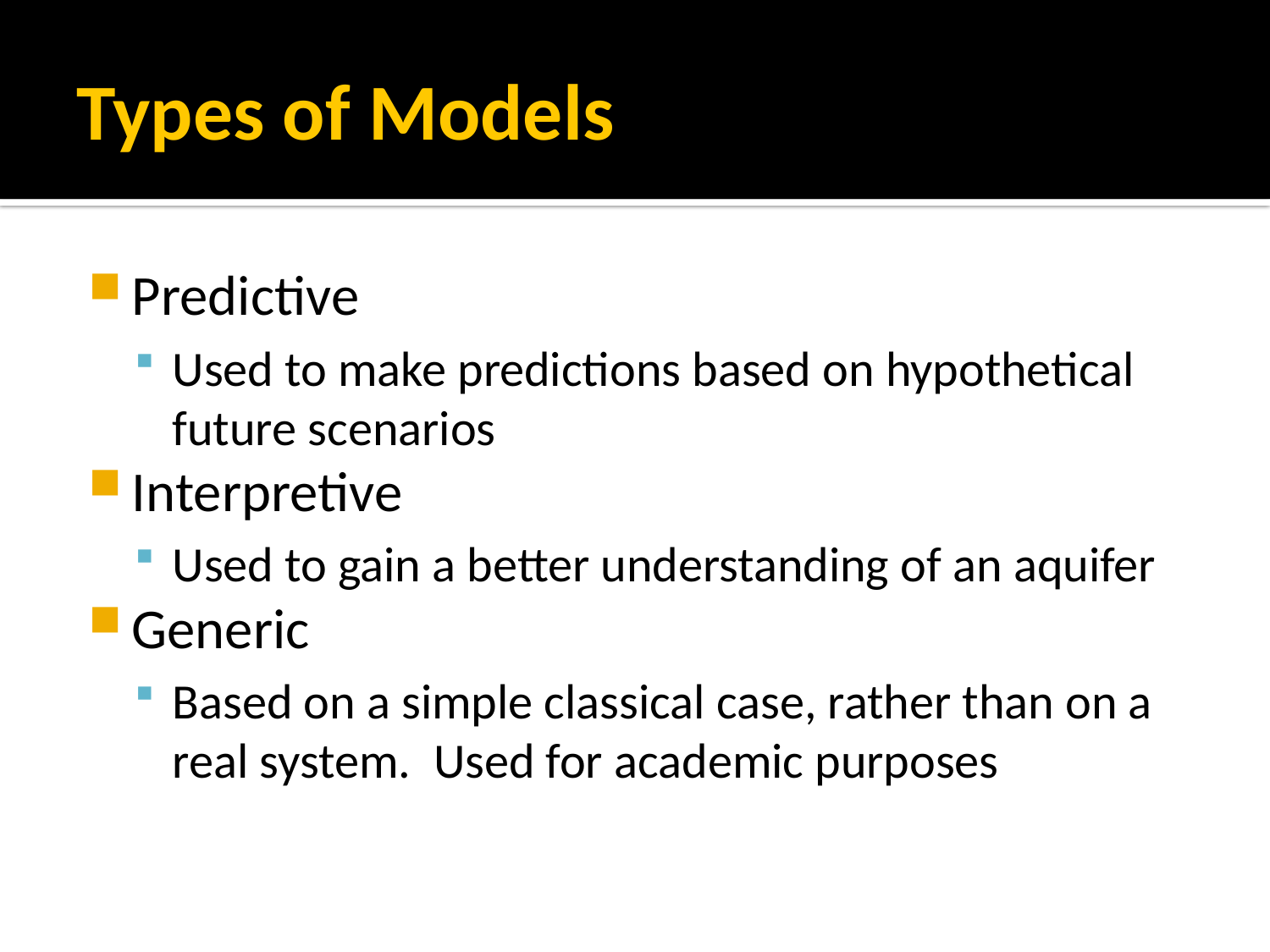

# Types of Models
Predictive
Used to make predictions based on hypothetical future scenarios
Interpretive
Used to gain a better understanding of an aquifer
Generic
Based on a simple classical case, rather than on a real system.  Used for academic purposes